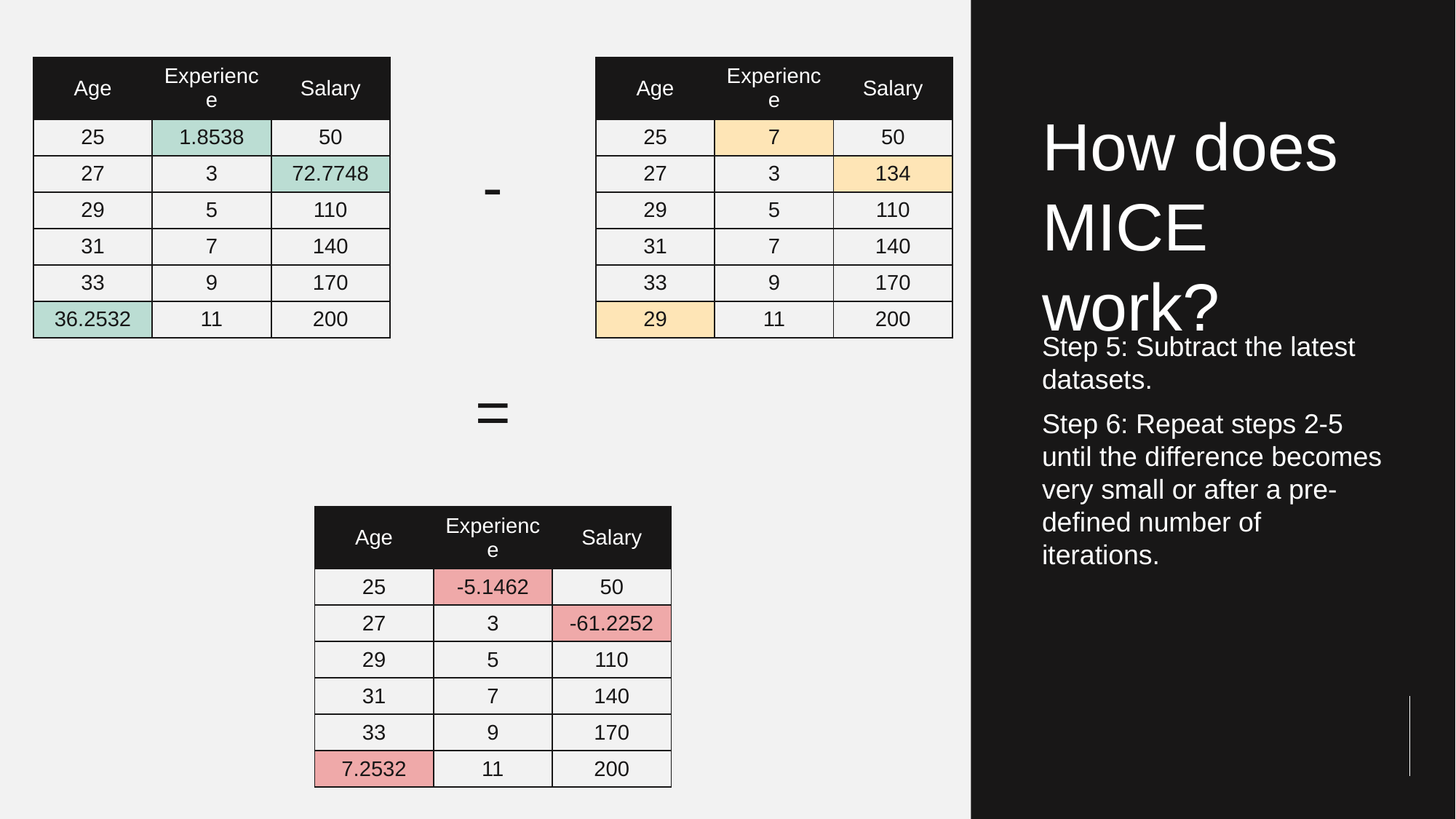

| Age | Experience | Salary |
| --- | --- | --- |
| 25 | 1.8538 | 50 |
| 27 | 3 | 72.7748 |
| 29 | 5 | 110 |
| 31 | 7 | 140 |
| 33 | 9 | 170 |
| 36.2532 | 11 | 200 |
| Age | Experience | Salary |
| --- | --- | --- |
| 25 | 7 | 50 |
| 27 | 3 | 134 |
| 29 | 5 | 110 |
| 31 | 7 | 140 |
| 33 | 9 | 170 |
| 29 | 11 | 200 |
How does MICE work?
-
Step 5: Subtract the latest datasets.
=
Step 6: Repeat steps 2-5 until the difference becomes very small or after a pre-defined number of iterations.
| Age | Experience | Salary |
| --- | --- | --- |
| 25 | -5.1462 | 50 |
| 27 | 3 | -61.2252 |
| 29 | 5 | 110 |
| 31 | 7 | 140 |
| 33 | 9 | 170 |
| 7.2532 | 11 | 200 |